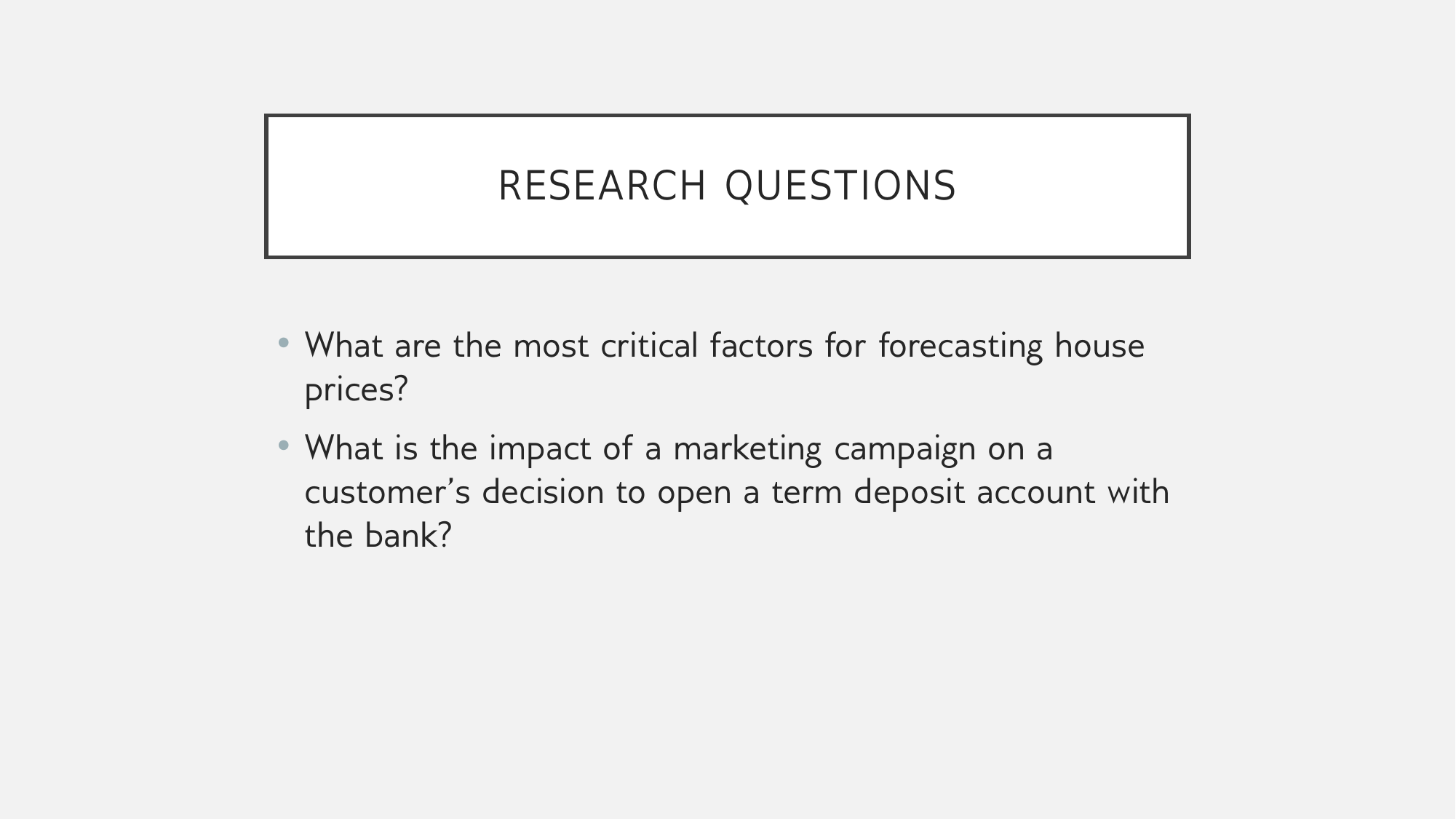

# Research Questions
What are the most critical factors for forecasting house prices?
What is the impact of a marketing campaign on a customer’s decision to open a term deposit account with the bank?